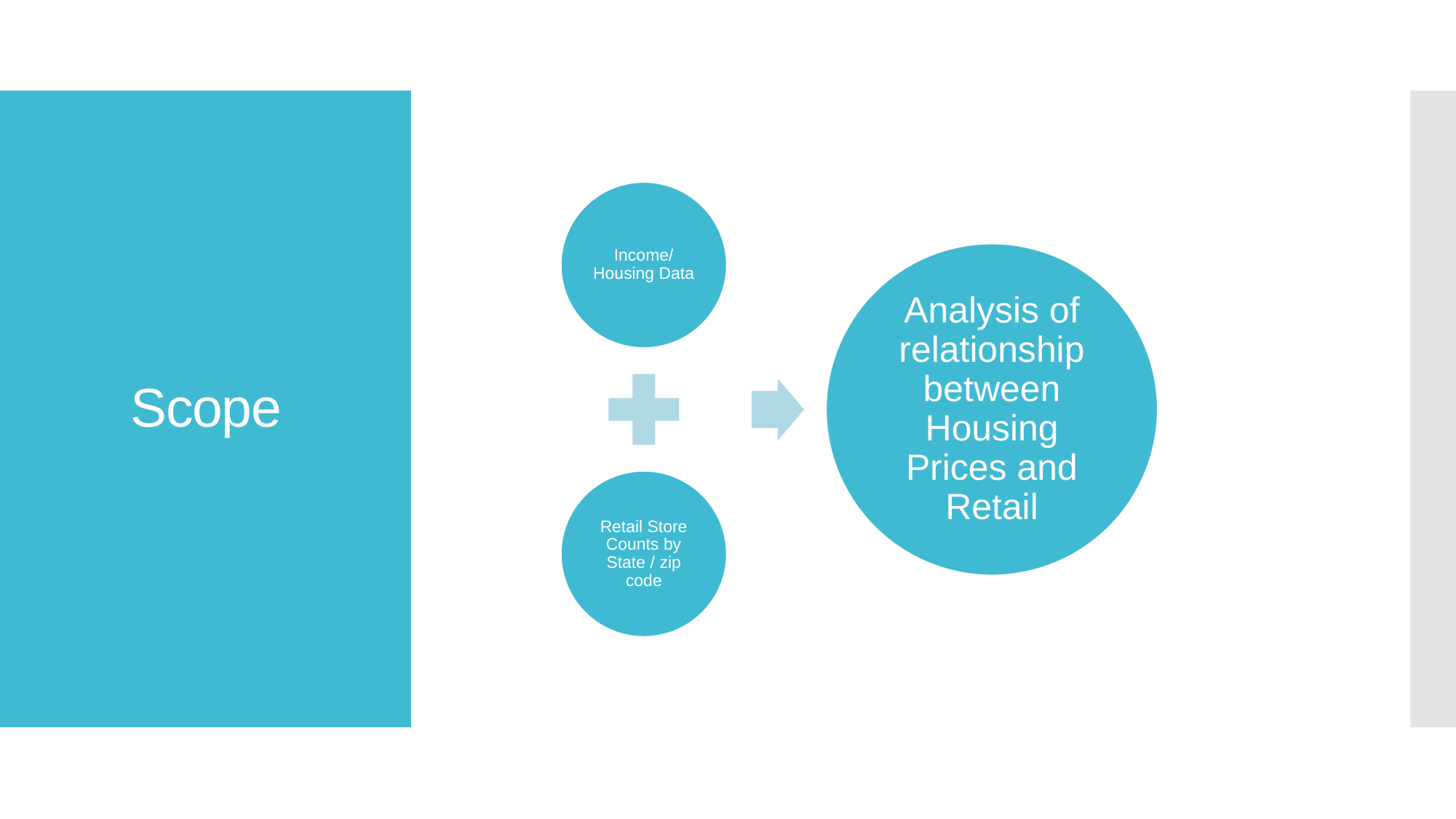

# Scope
Income/Housing Data

Retail Store Counts by State / zip code

Analysis of relationship between Housing Prices and Retail